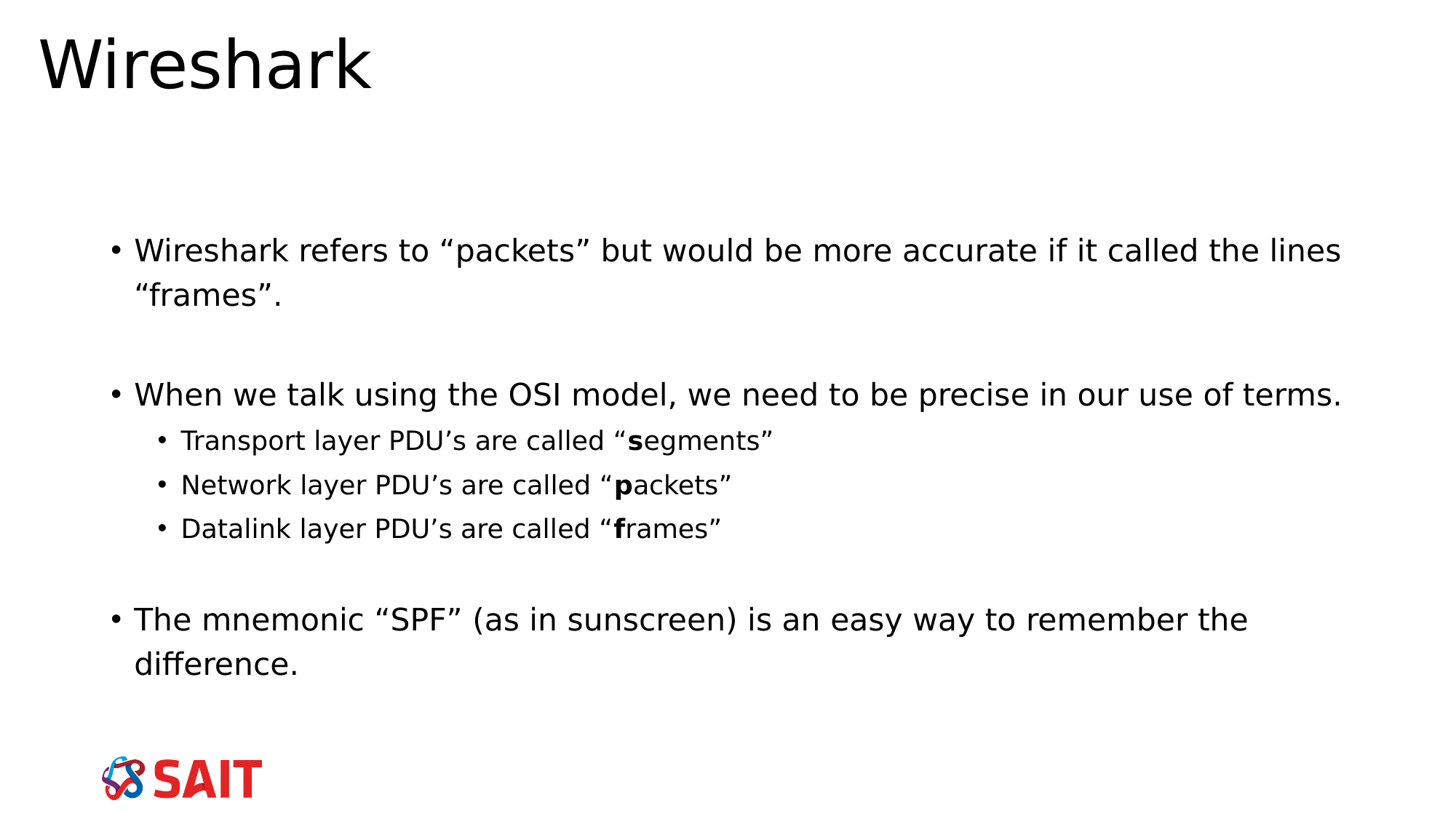

Wireshark
Wireshark refers to “packets” but would be more accurate if it called the lines “frames”.
When we talk using the OSI model, we need to be precise in our use of terms.
Transport layer PDU’s are called “segments”
Network layer PDU’s are called “packets”
Datalink layer PDU’s are called “frames”
The mnemonic “SPF” (as in sunscreen) is an easy way to remember the difference.